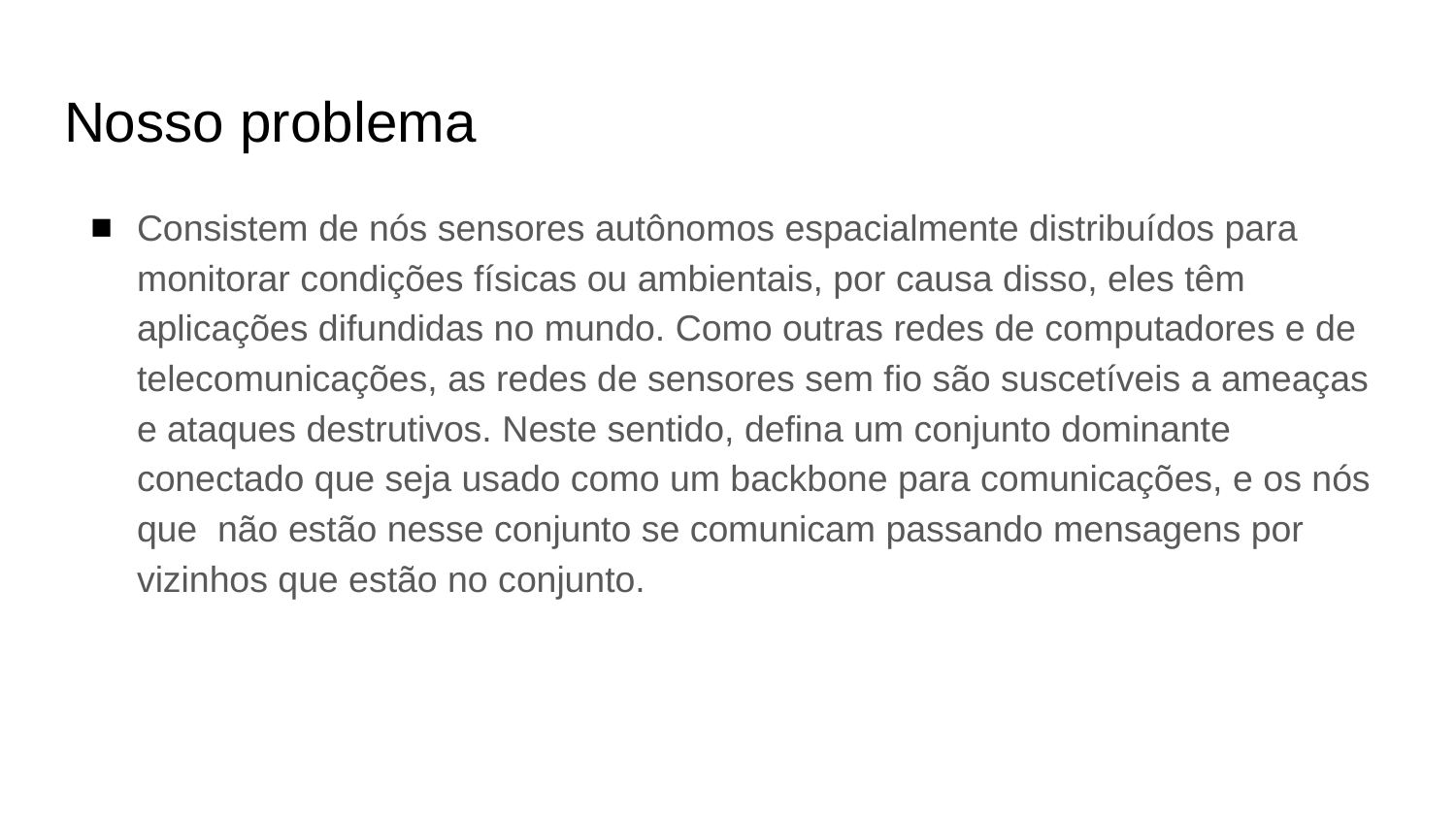

# Nosso problema
Consistem de nós sensores autônomos espacialmente distribuídos para monitorar condições físicas ou ambientais, por causa disso, eles têm aplicações difundidas no mundo. Como outras redes de computadores e de telecomunicações, as redes de sensores sem fio são suscetíveis a ameaças e ataques destrutivos. Neste sentido, defina um conjunto dominante conectado que seja usado como um backbone para comunicações, e os nós que  não estão nesse conjunto se comunicam passando mensagens por vizinhos que estão no conjunto.